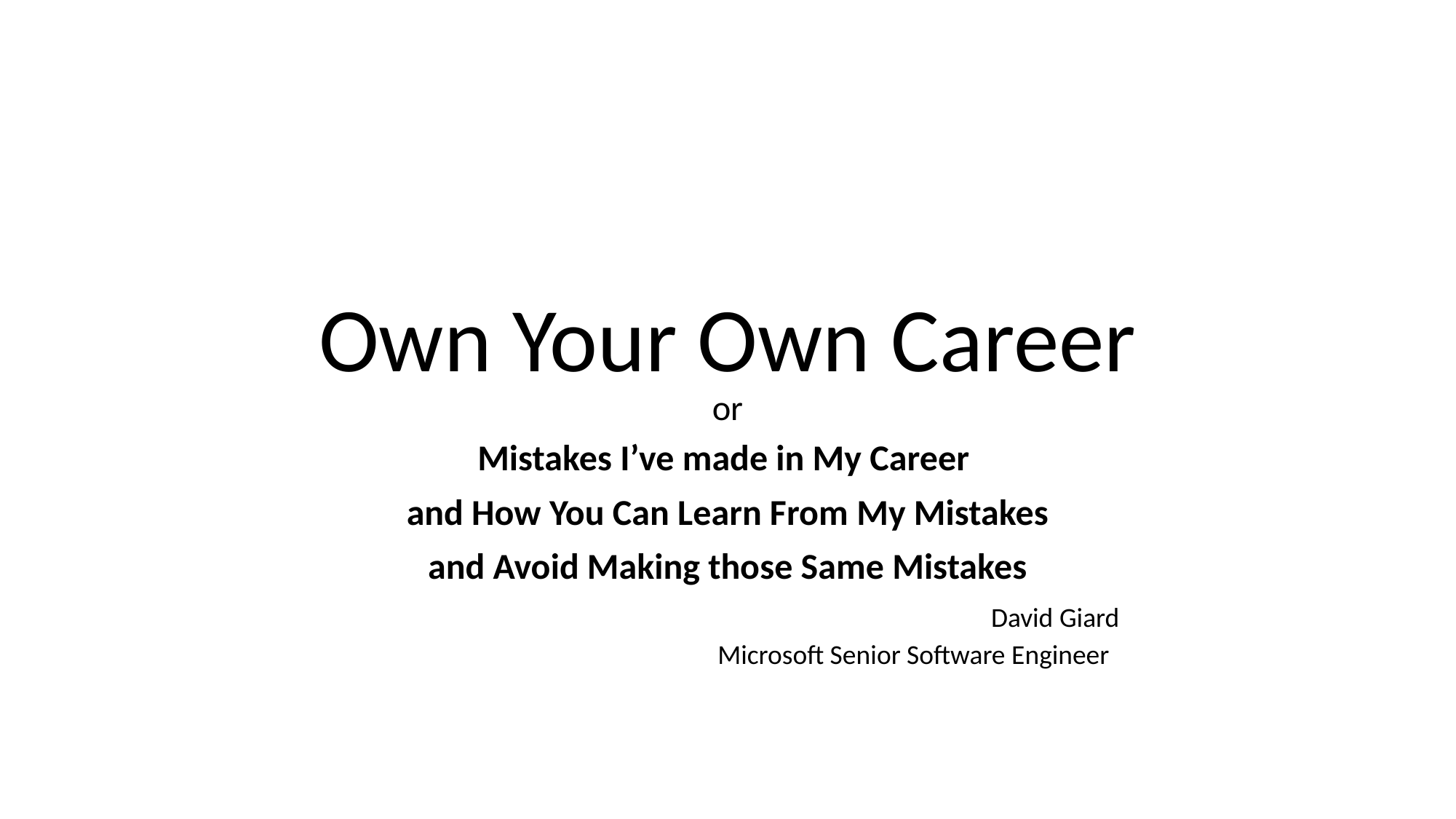

# Own Your Own Career
or
Mistakes I’ve made in My Career
and How You Can Learn From My Mistakes
and Avoid Making those Same Mistakes
David Giard
Microsoft Senior Software Engineer